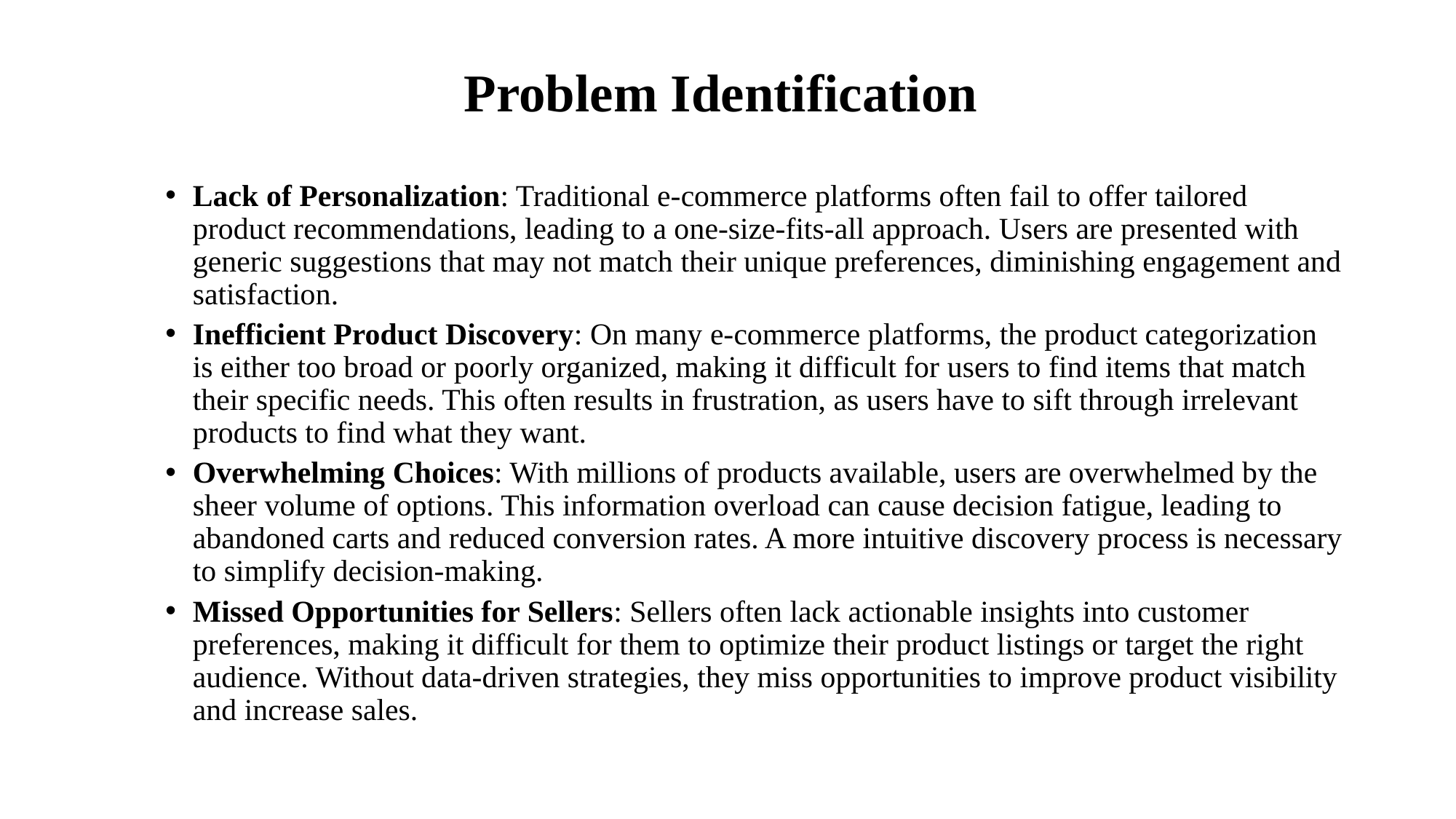

# Problem Identification
Lack of Personalization: Traditional e-commerce platforms often fail to offer tailored product recommendations, leading to a one-size-fits-all approach. Users are presented with generic suggestions that may not match their unique preferences, diminishing engagement and satisfaction.
Inefficient Product Discovery: On many e-commerce platforms, the product categorization is either too broad or poorly organized, making it difficult for users to find items that match their specific needs. This often results in frustration, as users have to sift through irrelevant products to find what they want.
Overwhelming Choices: With millions of products available, users are overwhelmed by the sheer volume of options. This information overload can cause decision fatigue, leading to abandoned carts and reduced conversion rates. A more intuitive discovery process is necessary to simplify decision-making.
Missed Opportunities for Sellers: Sellers often lack actionable insights into customer preferences, making it difficult for them to optimize their product listings or target the right audience. Without data-driven strategies, they miss opportunities to improve product visibility and increase sales.